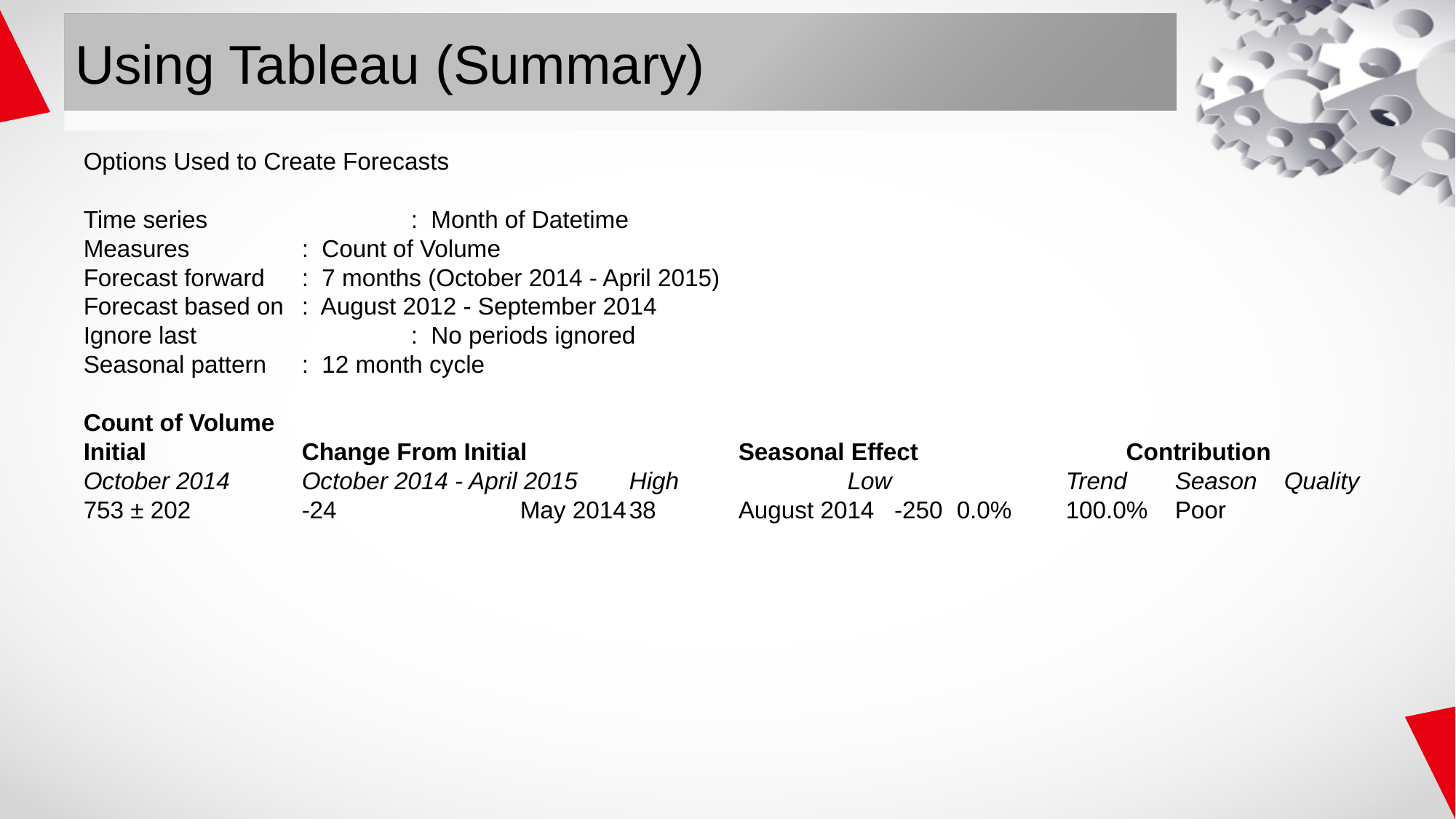

# Using Tableau (Summary)
10
Options Used to Create Forecasts

Time series		:  Month of Datetime
Measures		:  Count of Volume
Forecast forward	:  7 months (October 2014 - April 2015)
Forecast based on	:  August 2012 - September 2014
Ignore last		:  No periods ignored
Seasonal pattern	:  12 month cycle

Count of Volume
Initial		Change From Initial		Seasonal Effect		         Contribution
October 2014	October 2014 - April 2015	High		Low		Trend	Season	Quality
753 ± 202		-24		May 2014	38	August 2014   -250	0.0%	100.0%	Poor